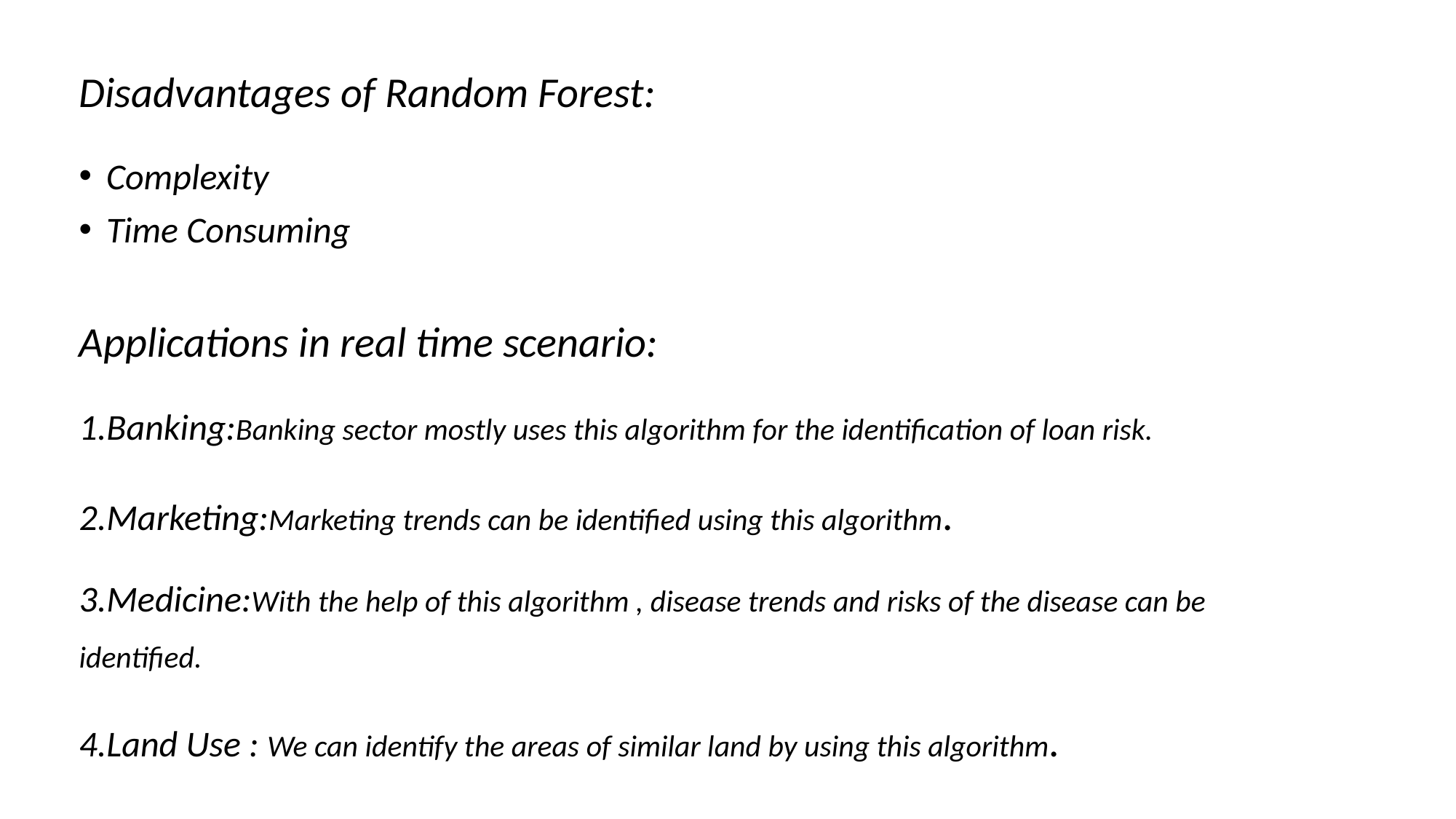

Disadvantages of Random Forest:
Complexity
Time Consuming

Applications in real time scenario:
1.Banking:Banking sector mostly uses this algorithm for the identification of loan risk.
2.Marketing:Marketing trends can be identified using this algorithm.
3.Medicine:With the help of this algorithm , disease trends and risks of the disease can be identified.
4.Land Use : We can identify the areas of similar land by using this algorithm.